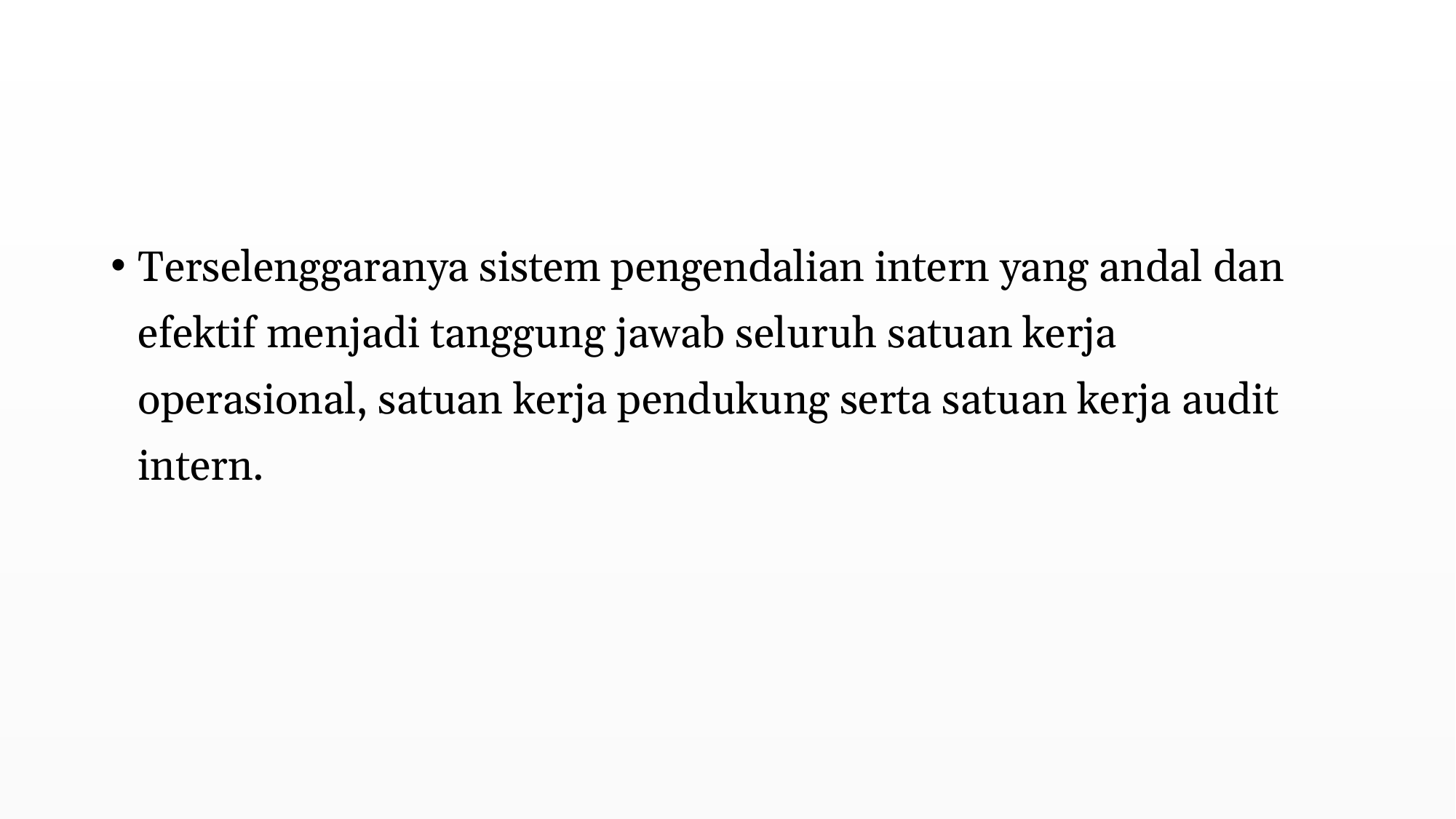

#
Terselenggaranya sistem pengendalian intern yang andal dan efektif menjadi tanggung jawab seluruh satuan kerja operasional, satuan kerja pendukung serta satuan kerja audit intern.